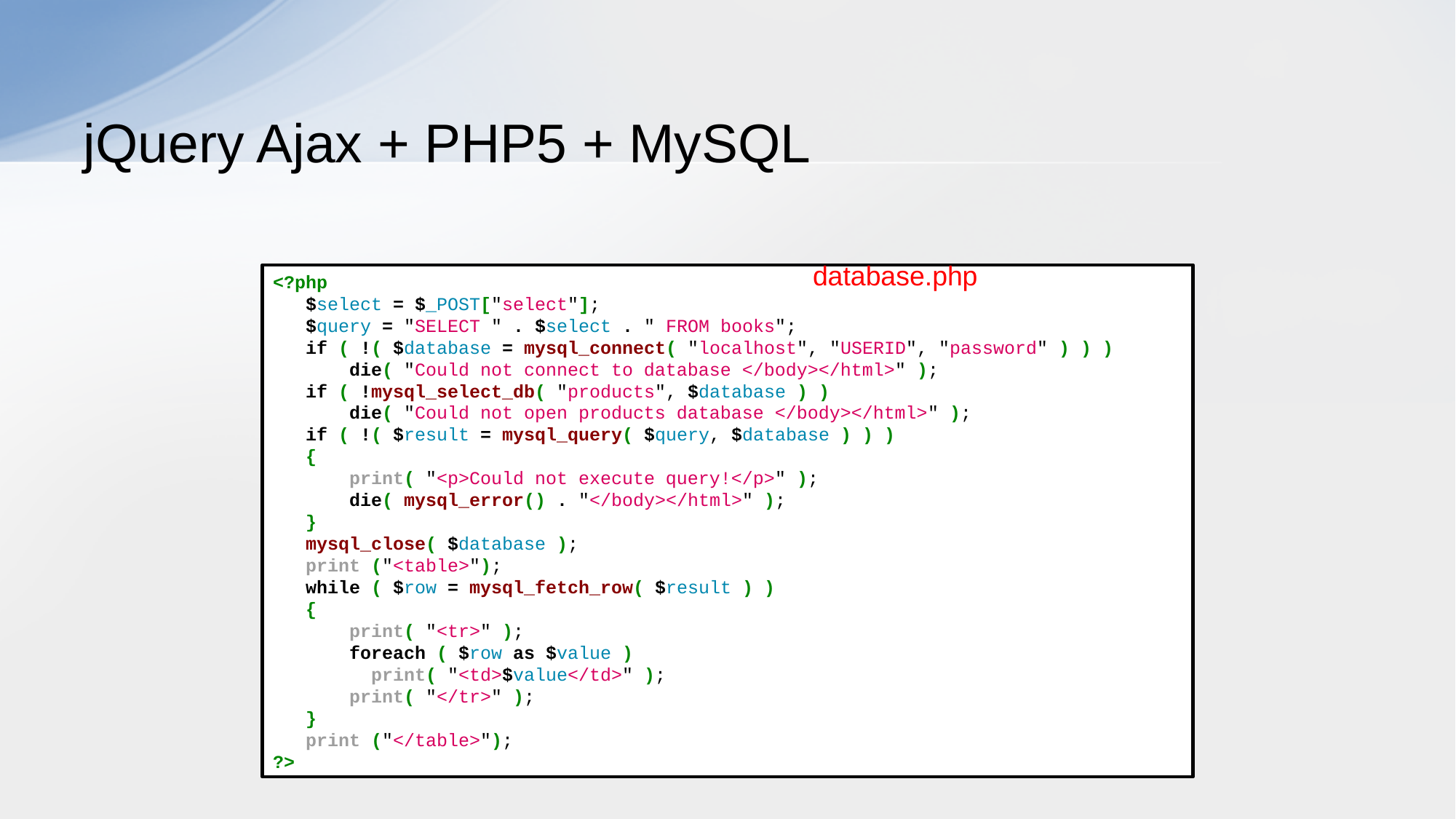

# jQuery Ajax + PHP5 + MySQL

database.php
<?php
   $select = $_POST["select"];
   $query = "SELECT " . $select . " FROM books";
   if ( !( $database = mysql_connect( "localhost", "USERID", "password" ) ) )
       die( "Could not connect to database </body></html>" );
   if ( !mysql_select_db( "products", $database ) )
       die( "Could not open products database </body></html>" );
   if ( !( $result = mysql_query( $query, $database ) ) )
   {
       print( "<p>Could not execute query!</p>" );
       die( mysql_error() . "</body></html>" );
   }
   mysql_close( $database );
   print ("<table>");
   while ( $row = mysql_fetch_row( $result ) )
   {
       print( "<tr>" );
       foreach ( $row as $value )
         print( "<td>$value</td>" );
       print( "</tr>" );
   }
   print ("</table>");
?>
14